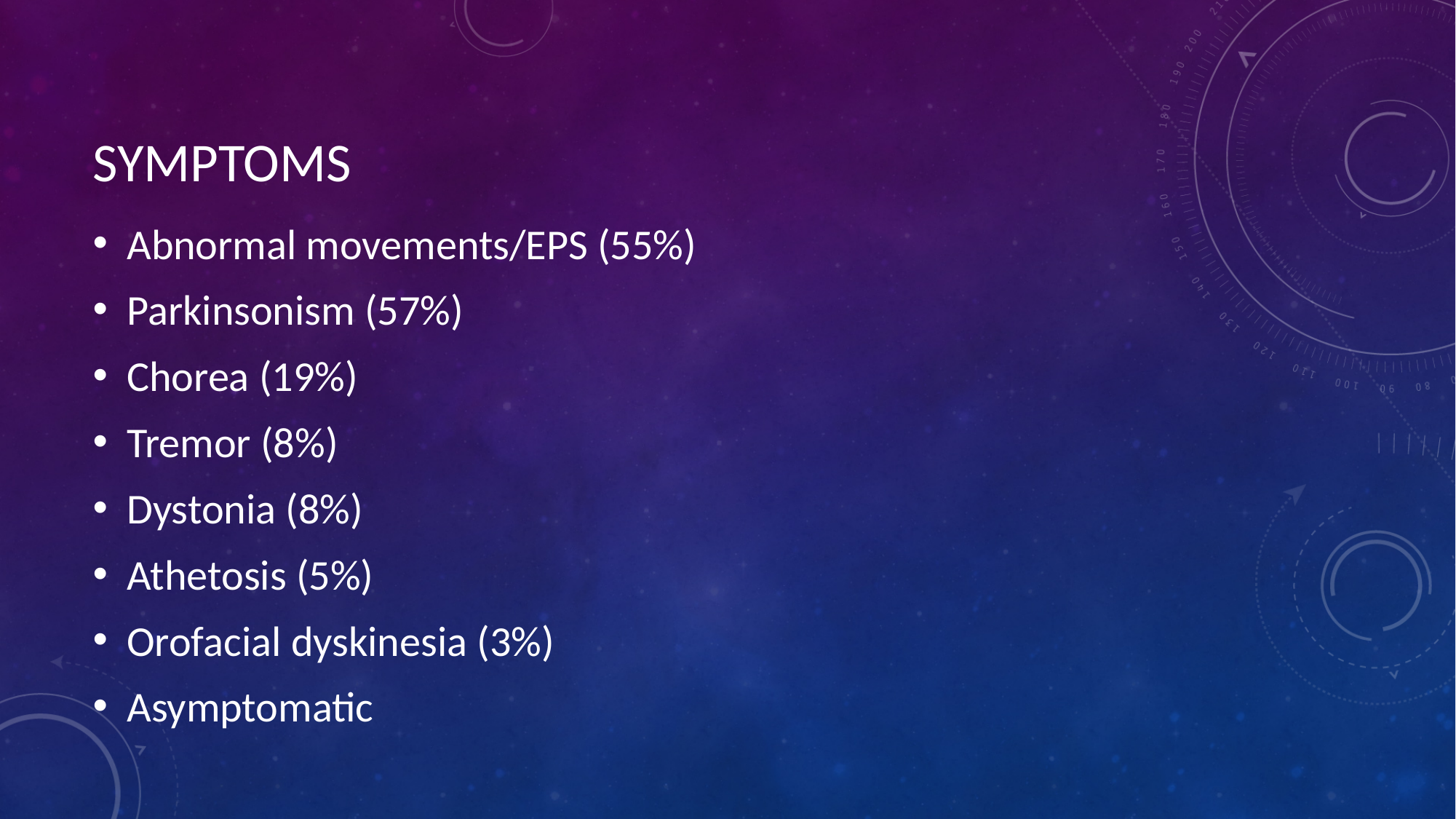

# Symptoms
Abnormal movements/EPS (55%)
Parkinsonism (57%)
Chorea (19%)
Tremor (8%)
Dystonia (8%)
Athetosis (5%)
Orofacial dyskinesia (3%)
Asymptomatic